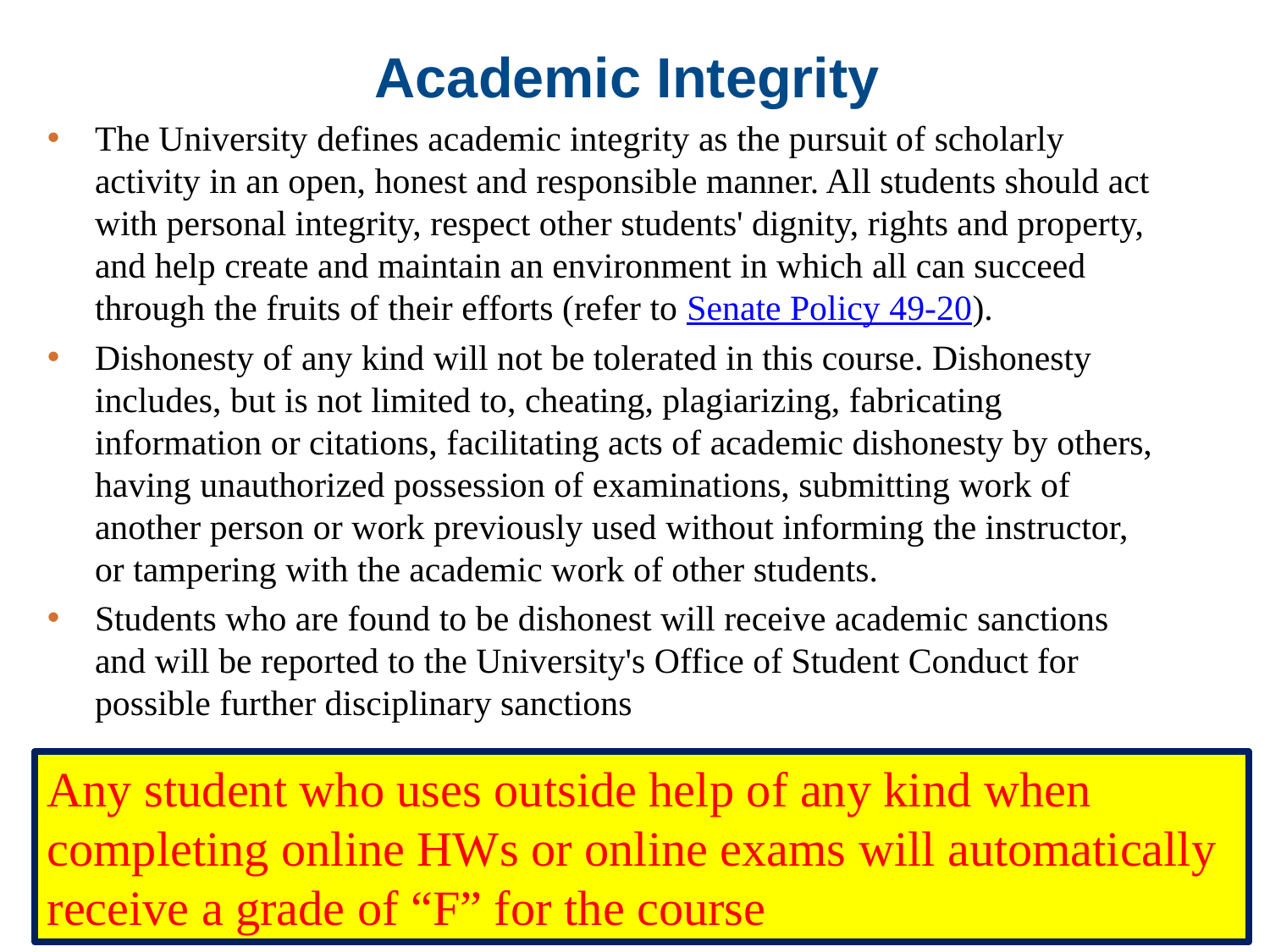

# Academic Integrity
The University defines academic integrity as the pursuit of scholarly activity in an open, honest and responsible manner. All students should act with personal integrity, respect other students' dignity, rights and property, and help create and maintain an environment in which all can succeed through the fruits of their efforts (refer to Senate Policy 49-20).
Dishonesty of any kind will not be tolerated in this course. Dishonesty includes, but is not limited to, cheating, plagiarizing, fabricating information or citations, facilitating acts of academic dishonesty by others, having unauthorized possession of examinations, submitting work of another person or work previously used without informing the instructor, or tampering with the academic work of other students.
Students who are found to be dishonest will receive academic sanctions and will be reported to the University's Office of Student Conduct for possible further disciplinary sanctions
Any student who uses outside help of any kind when completing online HWs or online exams will automatically receive a grade of “F” for the course
9